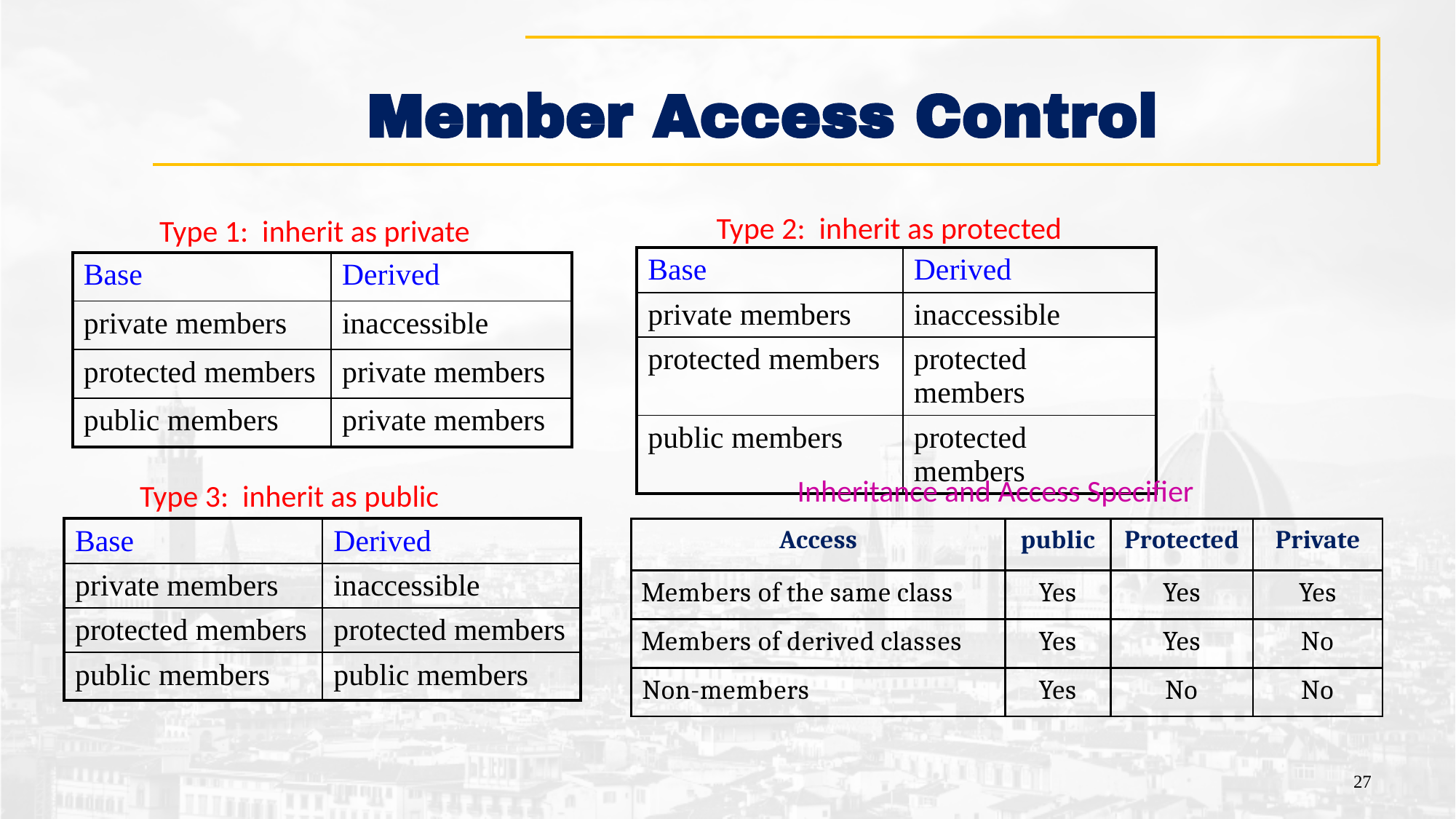

# Member Access Control
Type 2:  inherit as protected

Type 1:  inherit as private

| Base | Derived |
| --- | --- |
| private members | inaccessible |
| protected members | protected members |
| public members | protected members |
| Base | Derived |
| --- | --- |
| private members | inaccessible |
| protected members | private members |
| public members | private members |
Inheritance and Access Specifier

Type 3:  inherit as public

| Base | Derived |
| --- | --- |
| private members | inaccessible |
| protected members | protected members |
| public members | public members |
| Access | public | Protected | Private |
| --- | --- | --- | --- |
| Members of the same class | Yes | Yes | Yes |
| Members of derived classes | Yes | Yes | No |
| Non-members | Yes | No | No |
27